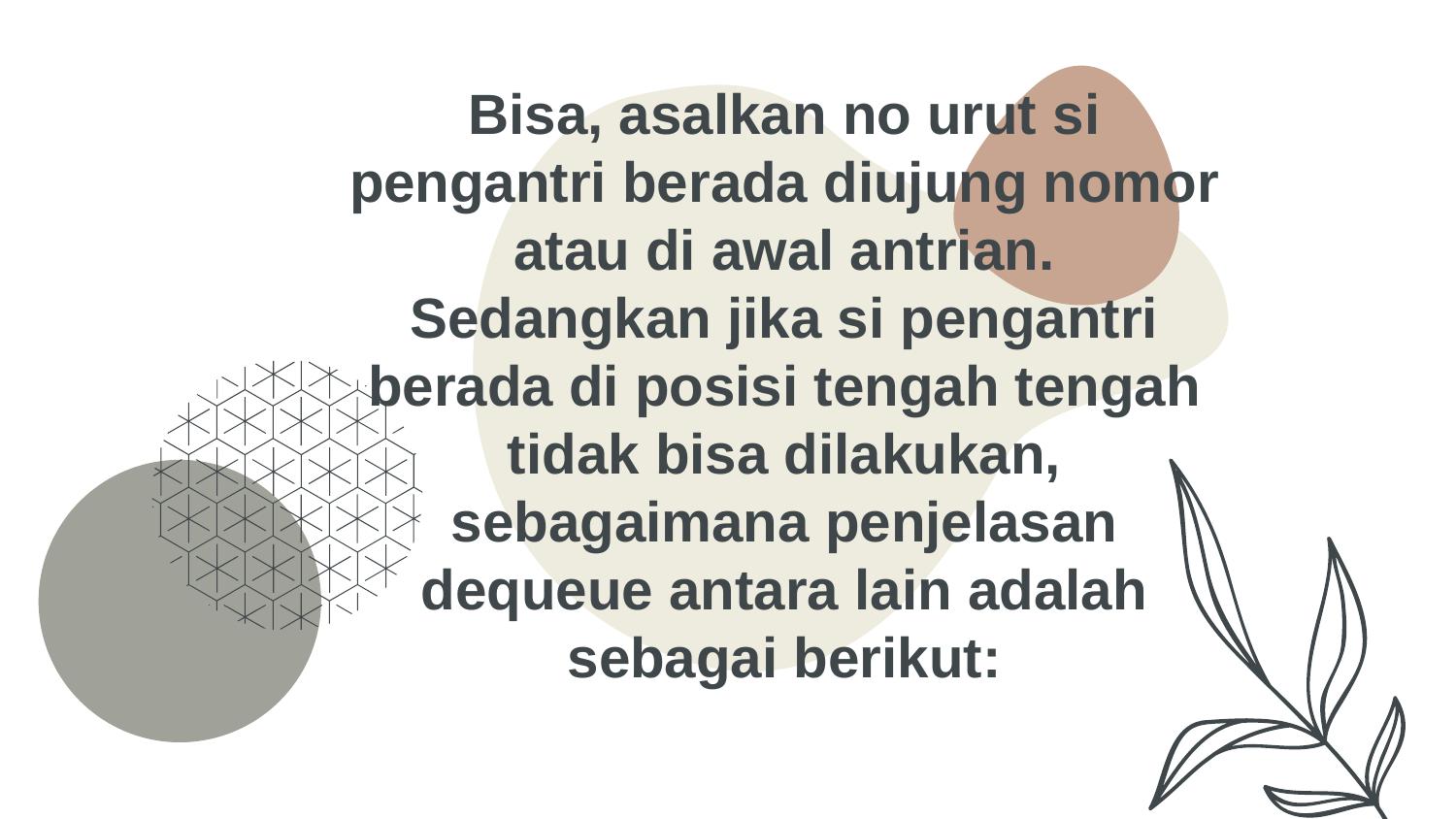

# Bisa, asalkan no urut si pengantri berada diujung nomor atau di awal antrian. Sedangkan jika si pengantri berada di posisi tengah tengah tidak bisa dilakukan, sebagaimana penjelasan dequeue antara lain adalah sebagai berikut: